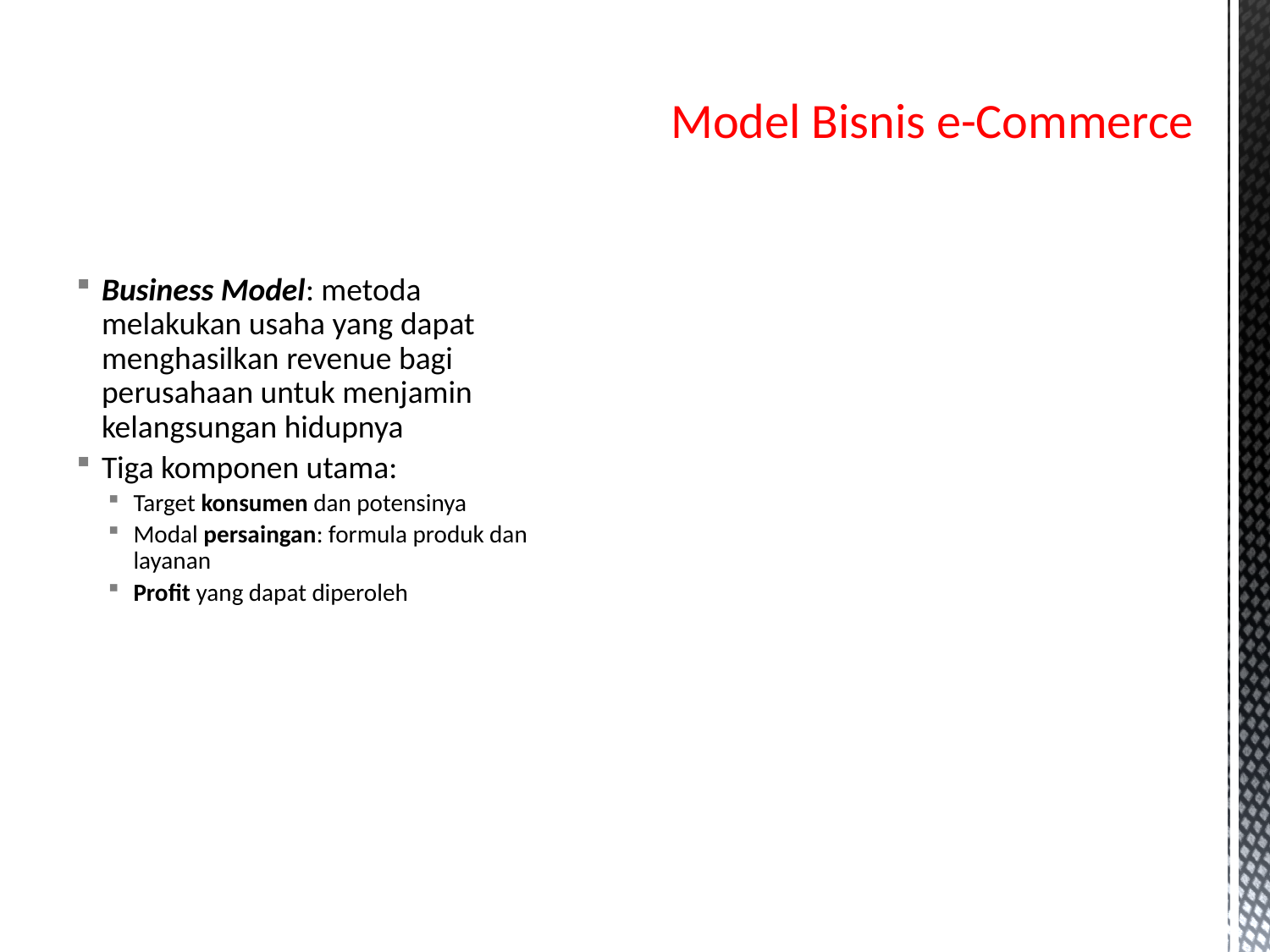

Business Model: metoda melakukan usaha yang dapat menghasilkan revenue bagi perusahaan untuk menjamin kelangsungan hidupnya
Tiga komponen utama:
Target konsumen dan potensinya
Modal persaingan: formula produk dan layanan
Profit yang dapat diperoleh

# Model Bisnis e-Commerce